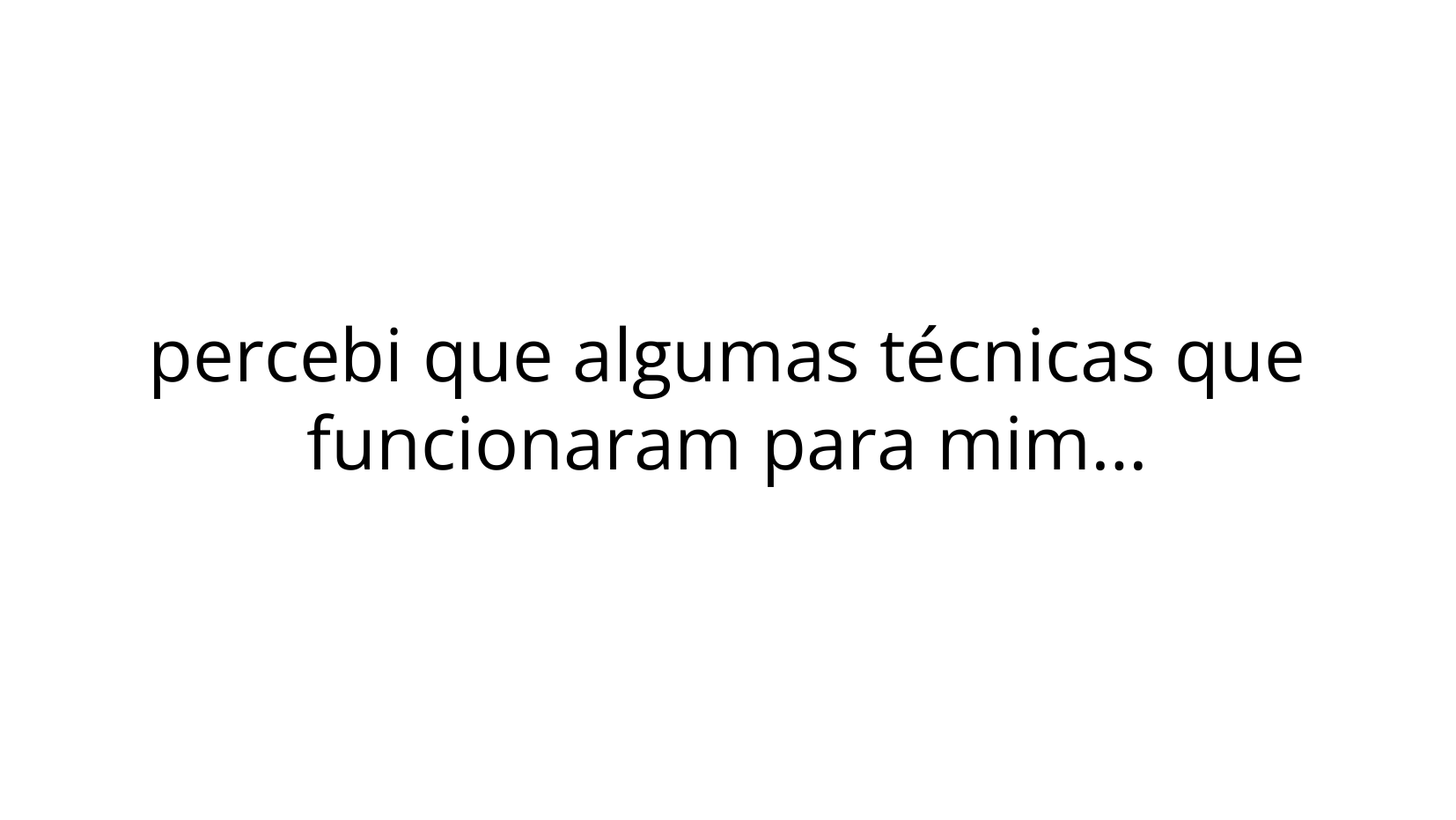

percebi que algumas técnicas que funcionaram para mim…